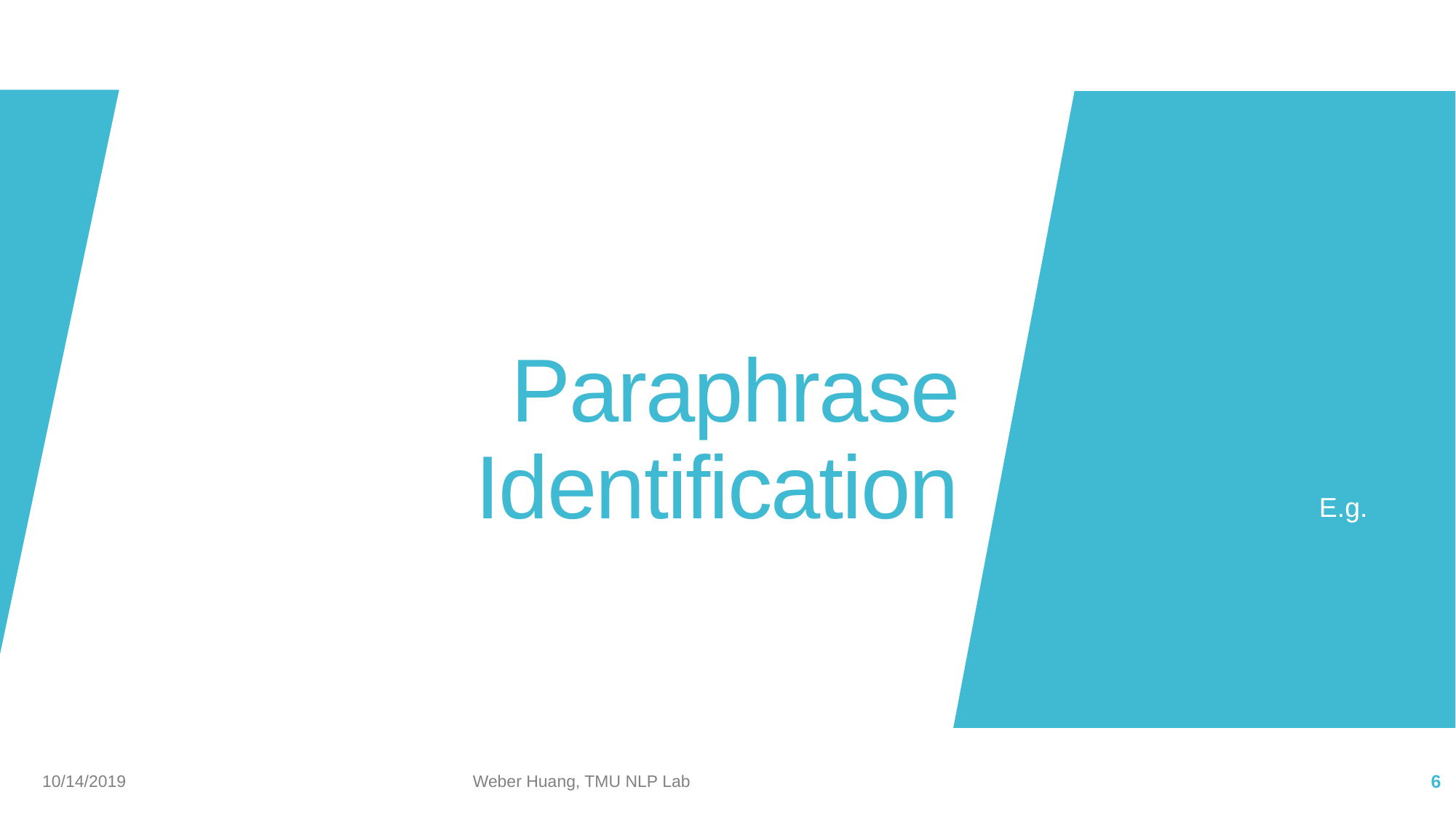

# Paraphrase Identification
E.g.
10/14/2019
Weber Huang, TMU NLP Lab
6